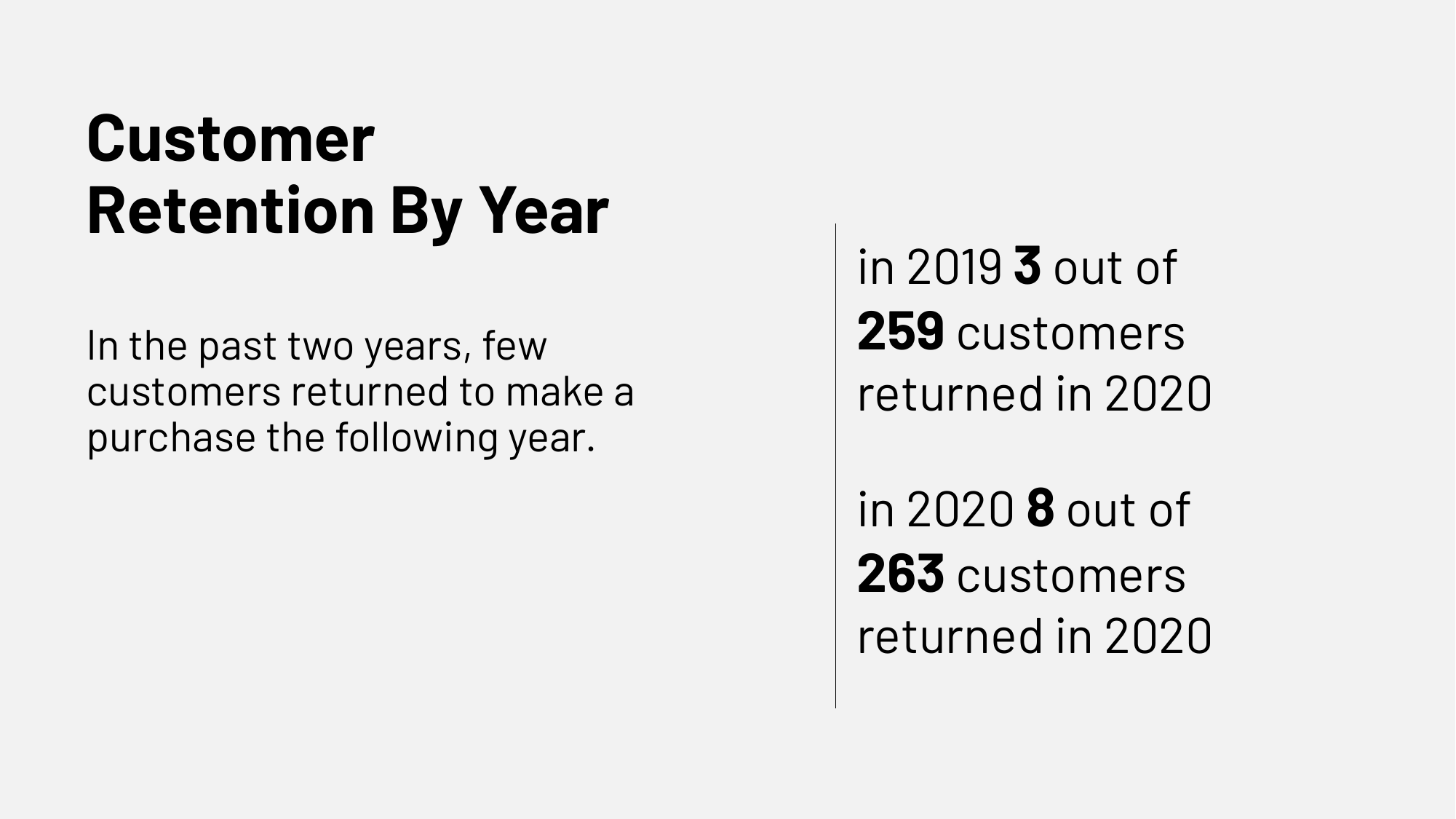

# Customer Retention By Year
| in 2019 3 out of 259 customers returned in 2020 |
| --- |
| in 2020 8 out of 263 customers returned in 2020 |
In the past two years, few customers returned to make a purchase the following year.